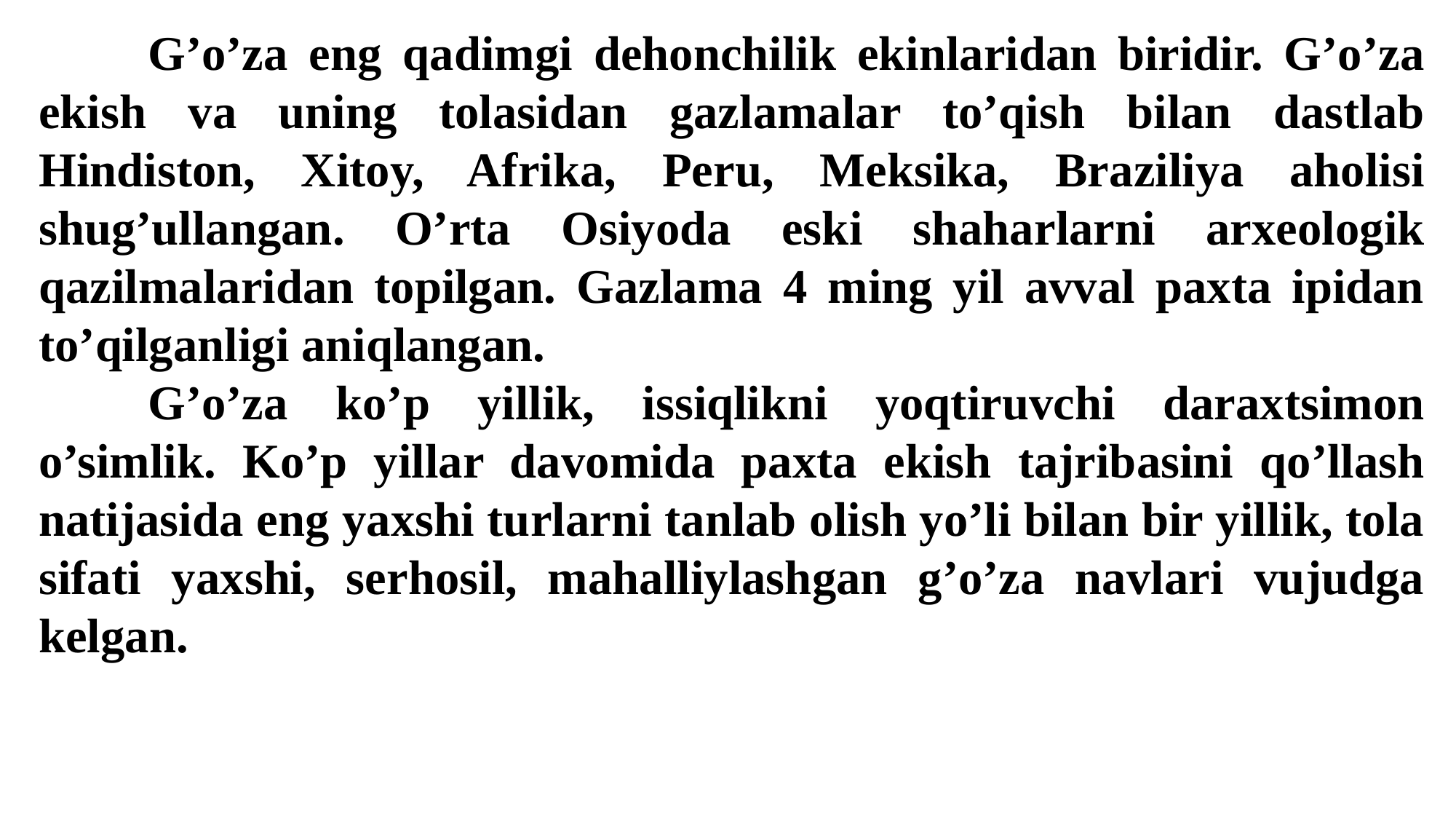

G’o’za eng qadimgi dehonchilik ekinlaridan biridir. G’o’za ekish va uning tolasidan gazlamalar to’qish bilan dastlab Hindiston, Xitoy, Afrika, Peru, Meksika, Braziliya aholisi shug’ullangan. O’rta Osiyoda eski shaharlarni arxeologik qazilmalaridan topilgan. Gazlama 4 ming yil avval paxta ipidan to’qilganligi aniqlangan.
	G’o’za ko’p yillik, issiqlikni yoqtiruvchi daraxtsimon o’simlik. Ko’p yillar davomida paxta ekish tajribasini qo’llash natijasida eng yaxshi turlarni tanlab olish yo’li bilan bir yillik, tola sifati yaxshi, serhosil, mahalliylashgan g’o’za navlari vujudga kelgan.